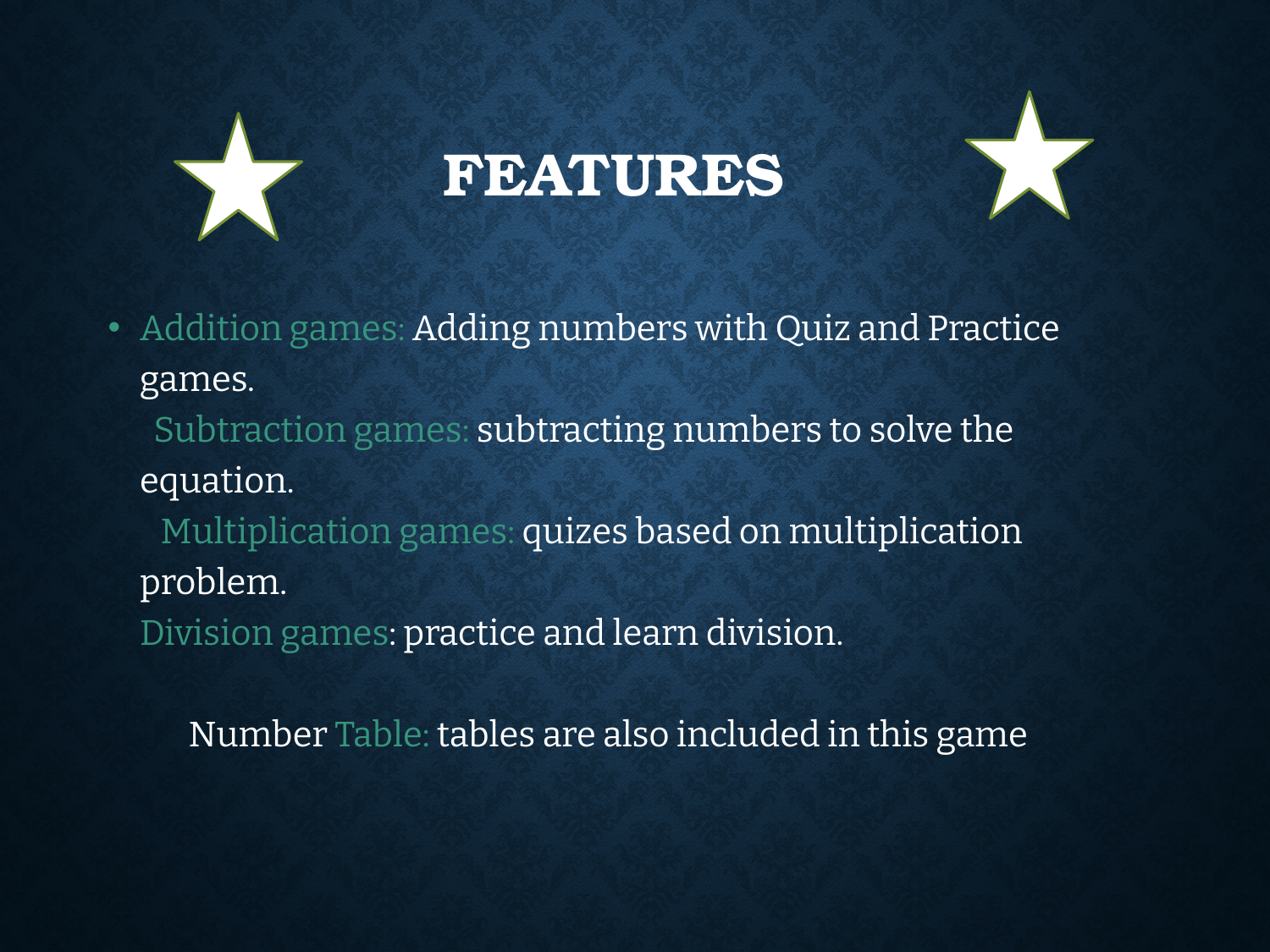

# FEATURES

Addition games: Adding numbers with Quiz and Practice games.
  Subtraction games: subtracting numbers to solve the equation.
   Multiplication games: quizes based on multiplication problem.
Division games: practice and learn division.
       Number Table: tables are also included in this game